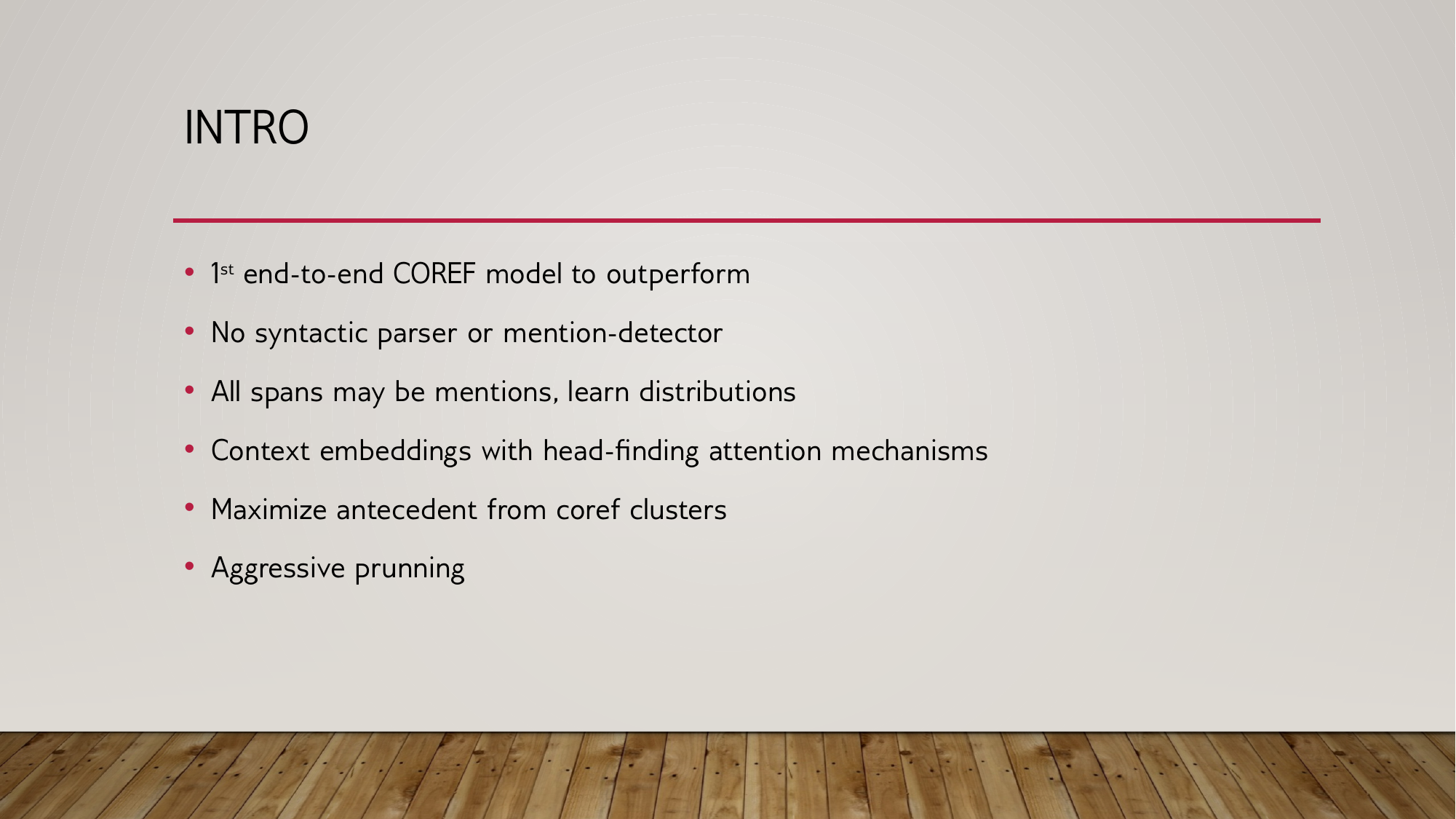

# intro
1st end-to-end COREF model to outperform
No syntactic parser or mention-detector
All spans may be mentions, learn distributions
Context embeddings with head-finding attention mechanisms
Maximize antecedent from coref clusters
Aggressive prunning